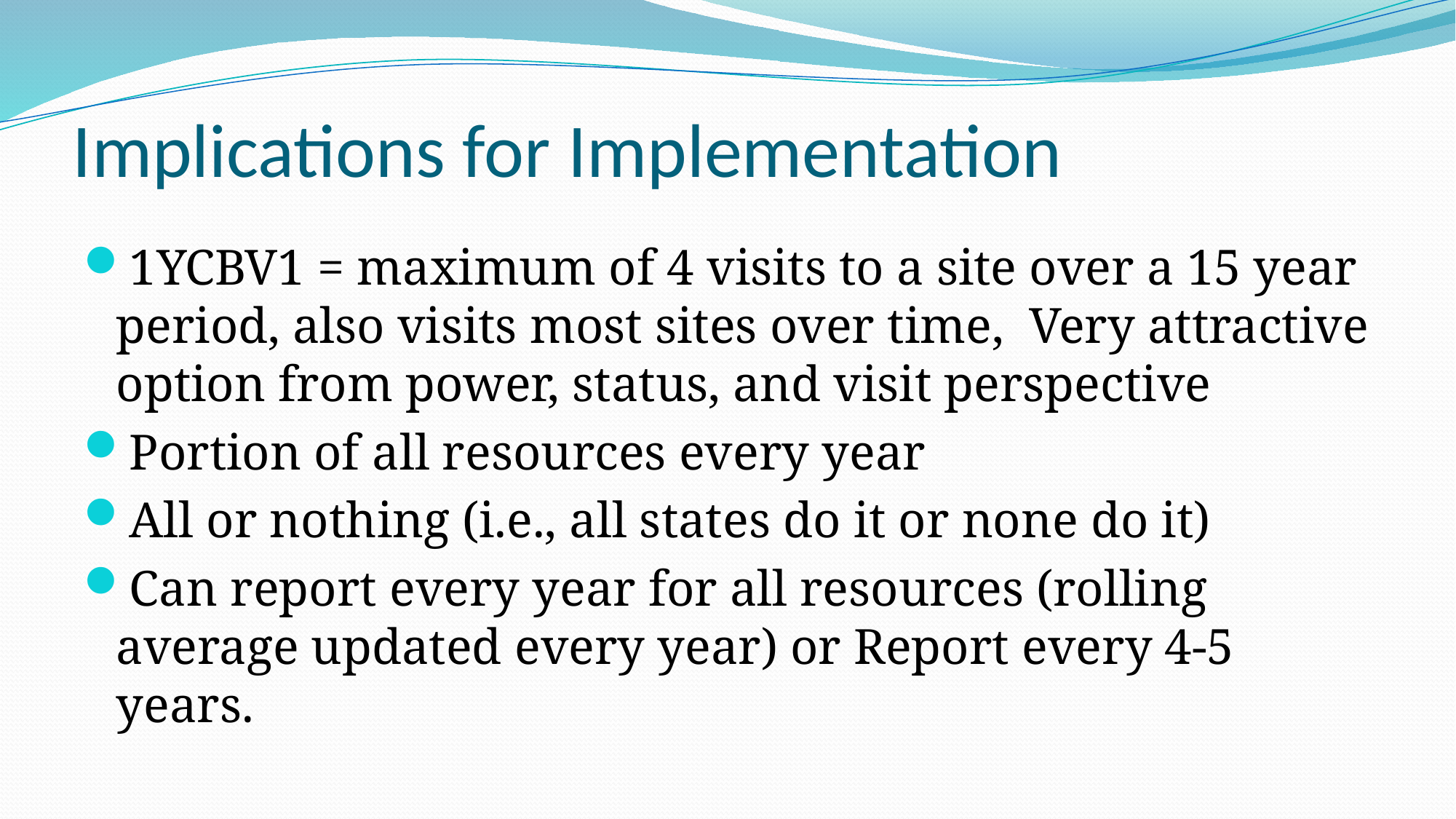

# Implications for Implementation
1YCBV1 = maximum of 4 visits to a site over a 15 year period, also visits most sites over time,  Very attractive option from power, status, and visit perspective
Portion of all resources every year
All or nothing (i.e., all states do it or none do it)
Can report every year for all resources (rolling average updated every year) or Report every 4-5 years.